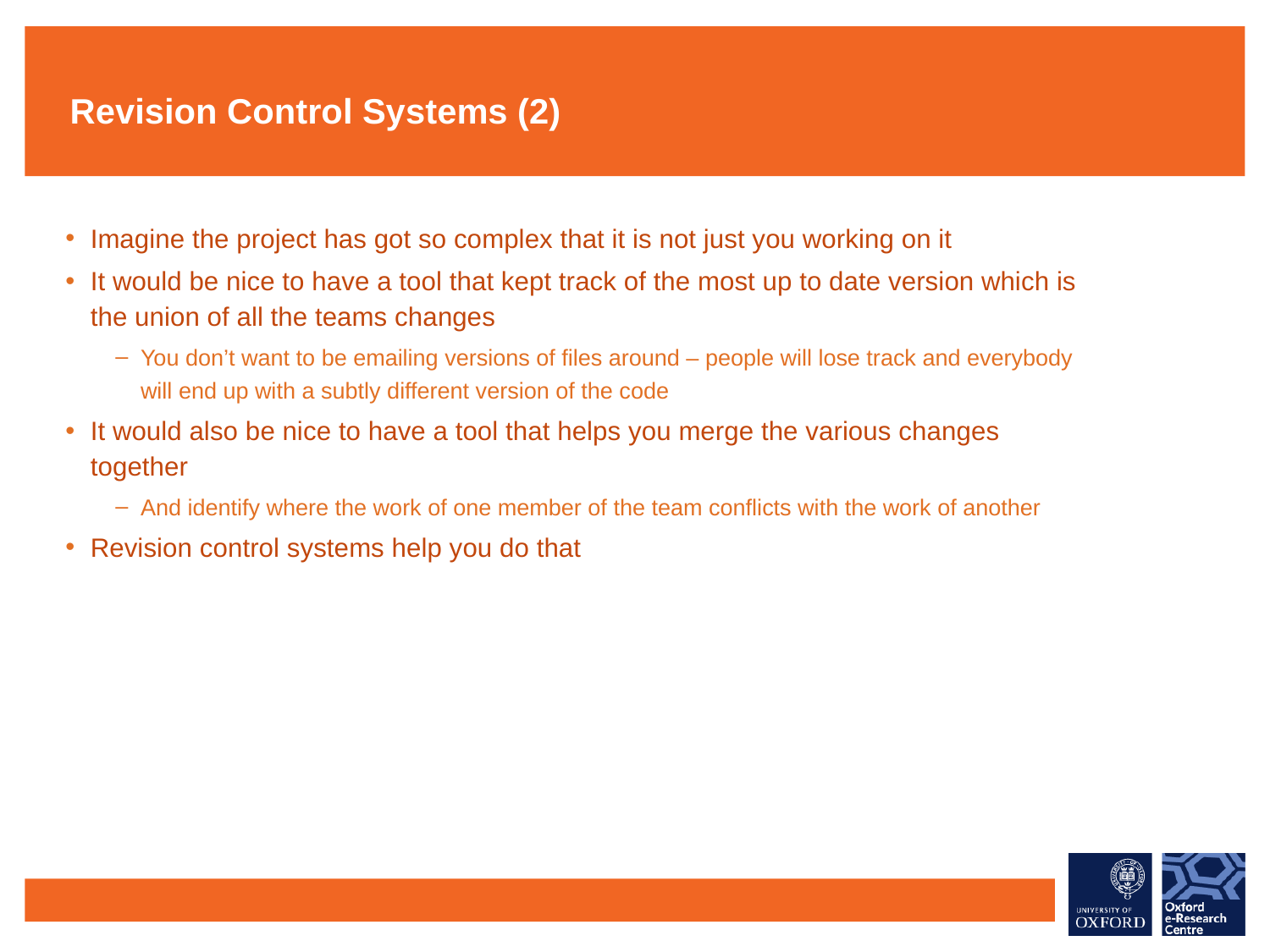

# Revision Control Systems (2)
Imagine the project has got so complex that it is not just you working on it
It would be nice to have a tool that kept track of the most up to date version which is the union of all the teams changes
You don’t want to be emailing versions of files around – people will lose track and everybody will end up with a subtly different version of the code
It would also be nice to have a tool that helps you merge the various changes together
And identify where the work of one member of the team conflicts with the work of another
Revision control systems help you do that